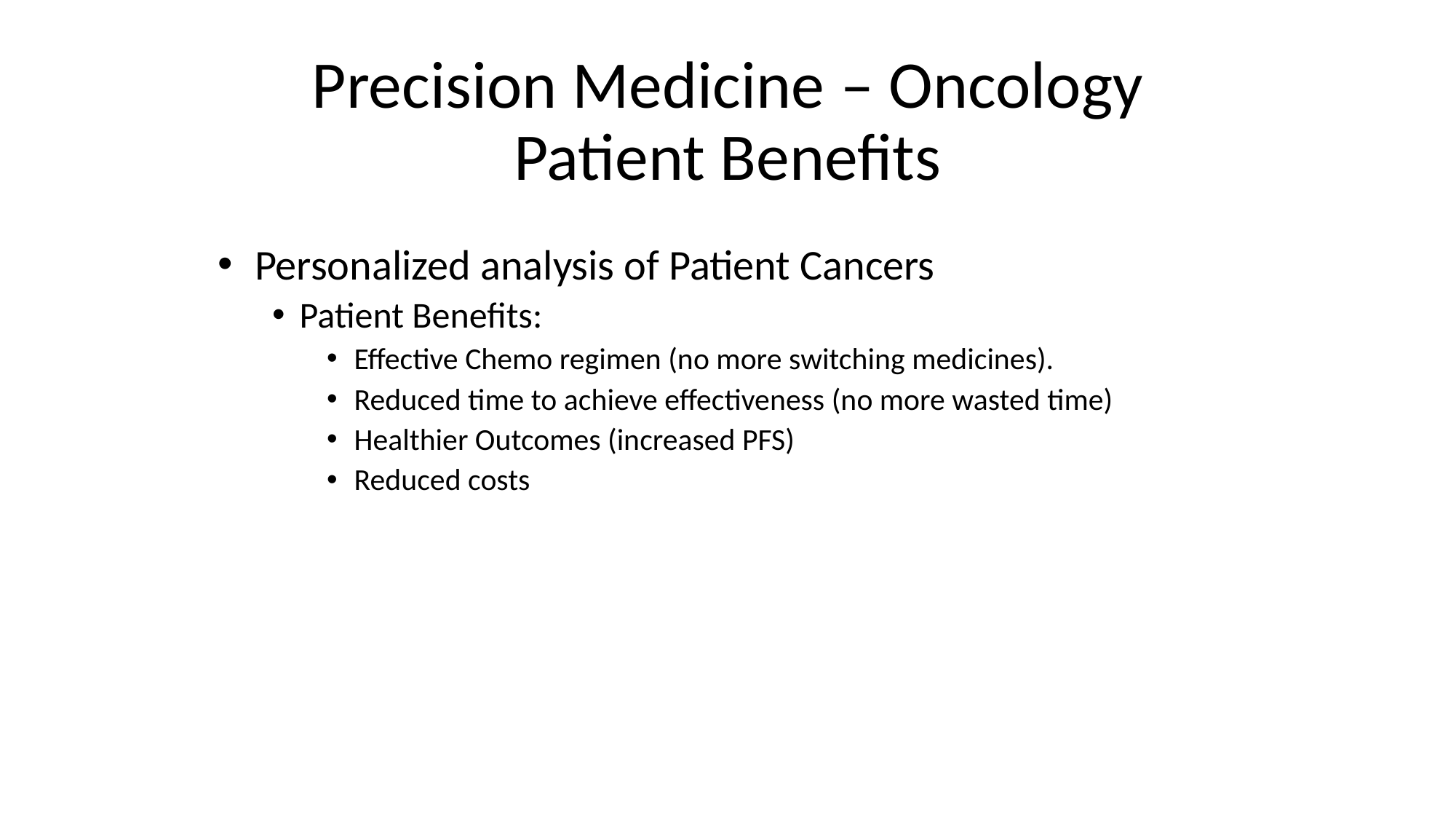

# Precision Medicine – Oncology Patient Benefits
 Personalized analysis of Patient Cancers
Patient Benefits:
Effective Chemo regimen (no more switching medicines).
Reduced time to achieve effectiveness (no more wasted time)
Healthier Outcomes (increased PFS)
Reduced costs